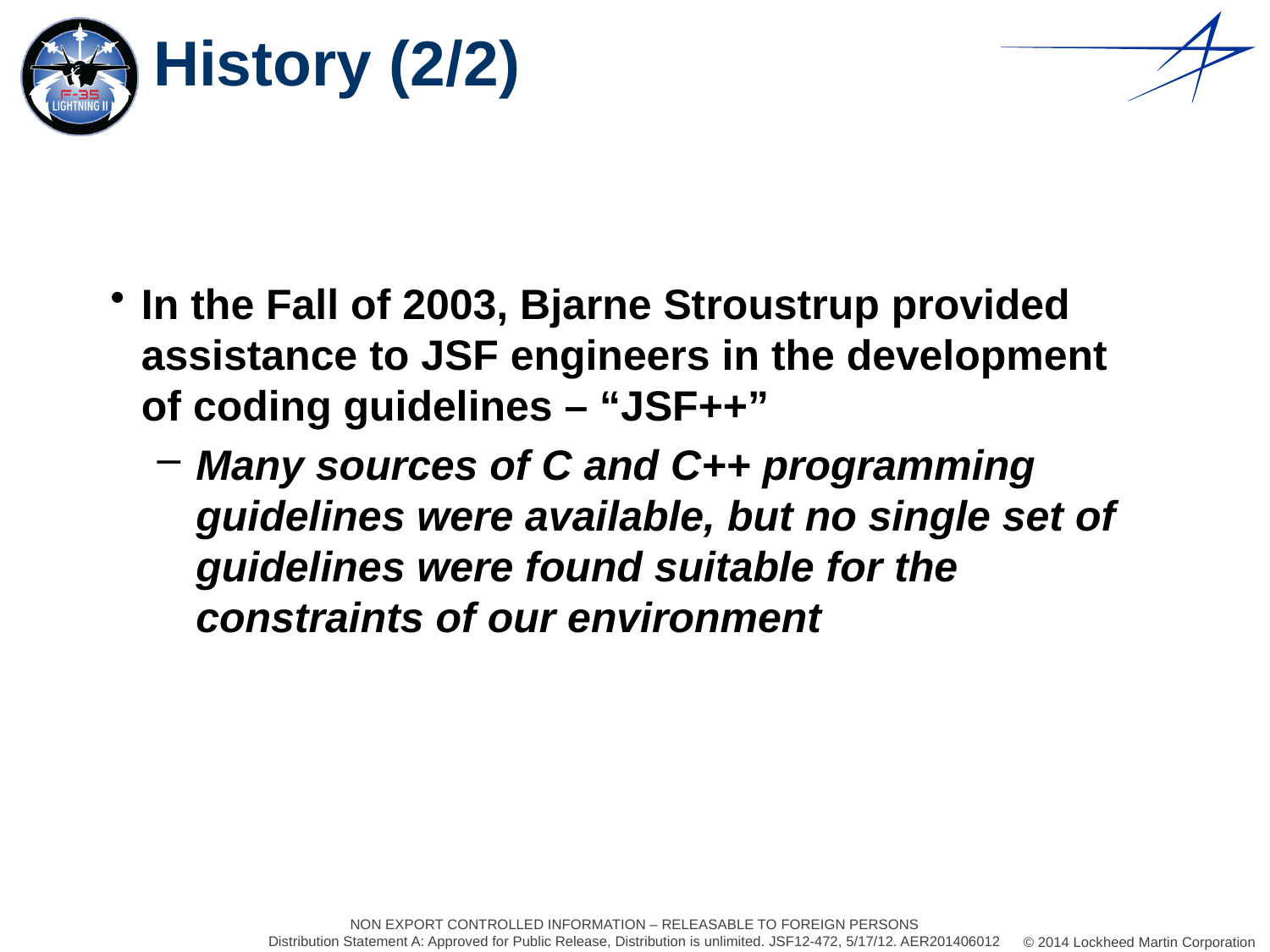

# History (2/2)
In the Fall of 2003, Bjarne Stroustrup provided assistance to JSF engineers in the development of coding guidelines – “JSF++”
Many sources of C and C++ programming guidelines were available, but no single set of guidelines were found suitable for the constraints of our environment